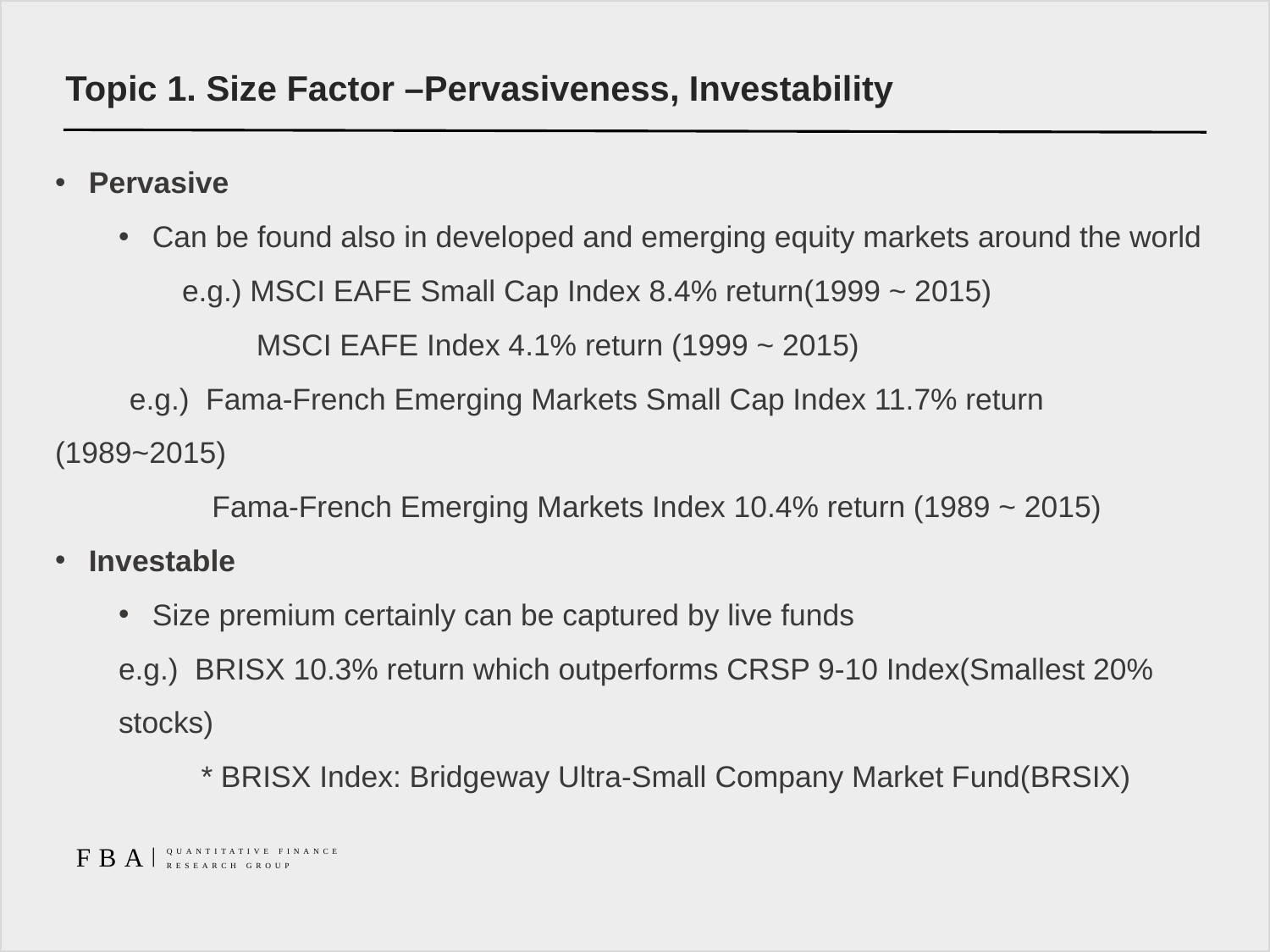

Topic 1. Size Factor –Pervasiveness, Investability
Pervasive
Can be found also in developed and emerging equity markets around the world
	e.g.) MSCI EAFE Small Cap Index 8.4% return(1999 ~ 2015)
	         MSCI EAFE Index 4.1% return (1999 ~ 2015)
         e.g.)  Fama-French Emerging Markets Small Cap Index 11.7% return (1989~2015)
                   Fama-French Emerging Markets Index 10.4% return (1989 ~ 2015)
Investable
Size premium certainly can be captured by live funds
e.g.)  BRISX 10.3% return which outperforms CRSP 9-10 Index(Smallest 20% stocks)
          * BRISX Index: Bridgeway Ultra-Small Company Market Fund(BRSIX)
FBA
|
QUANTITATIVE FINANCE
RESEARCH GROUP